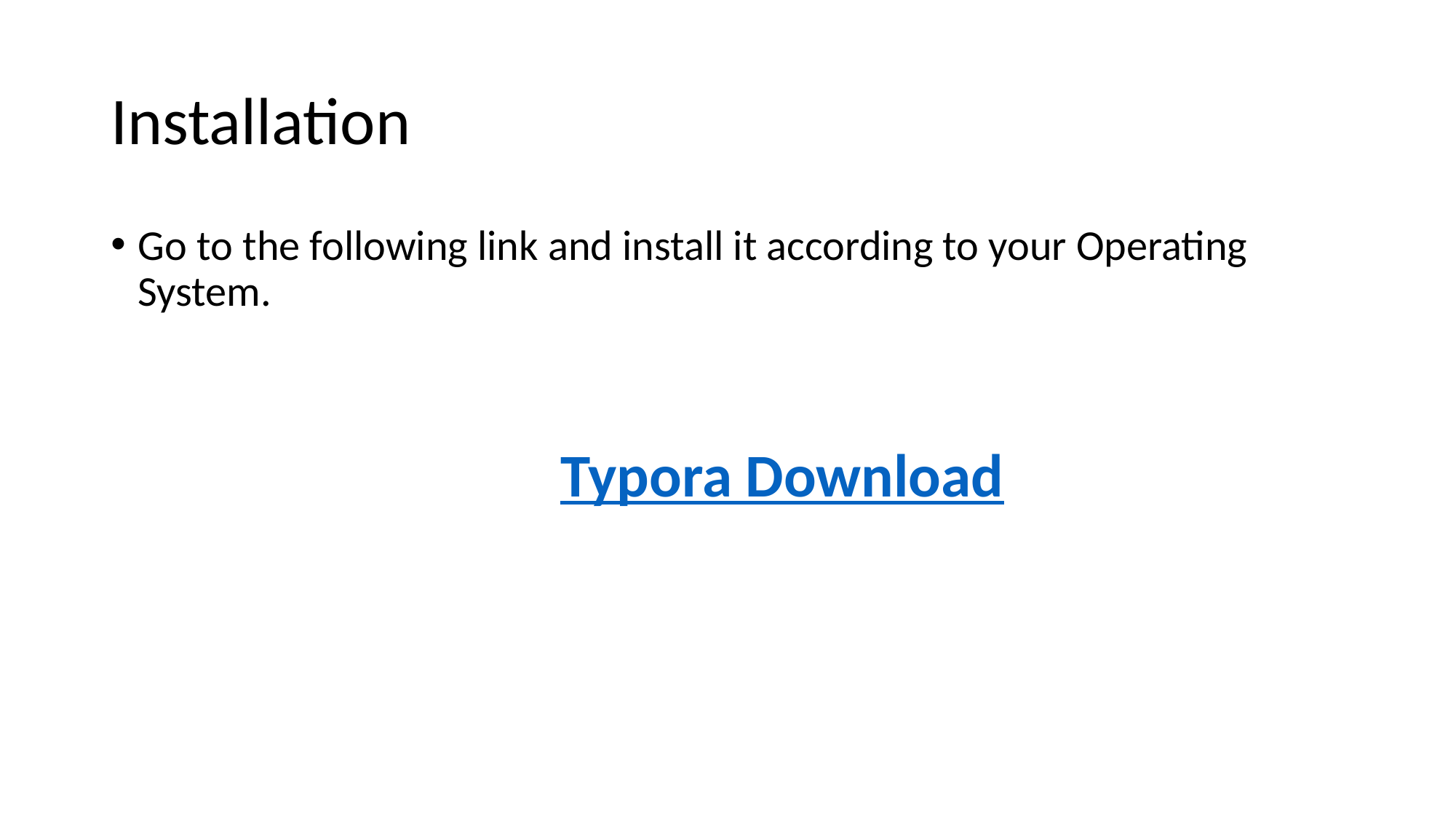

# Installation
Go to the following link and install it according to your Operating System.

Typora Download